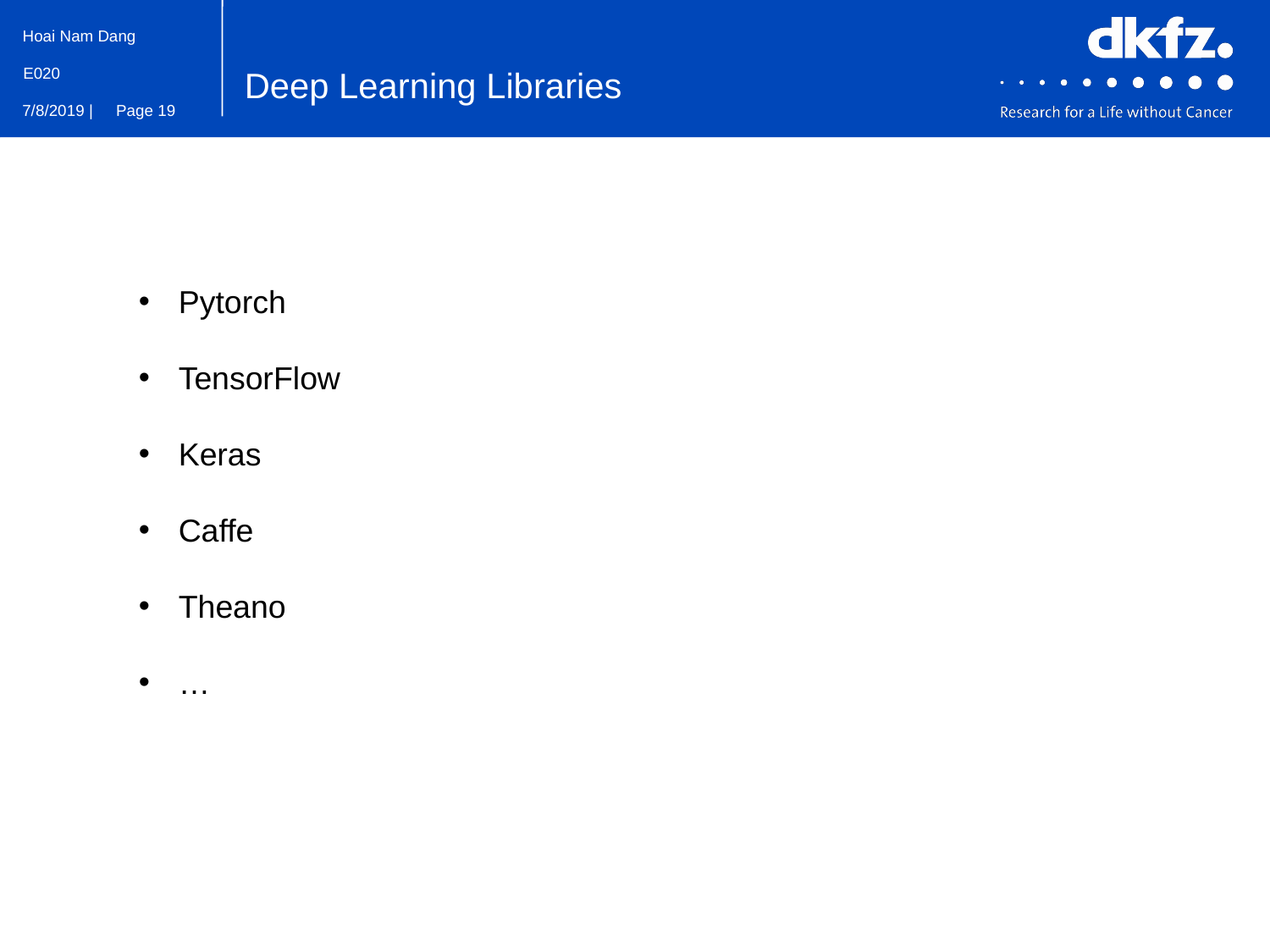

Deep Learning Libraries

Pytorch

TensorFlow

Keras

Caffe

Theano

…